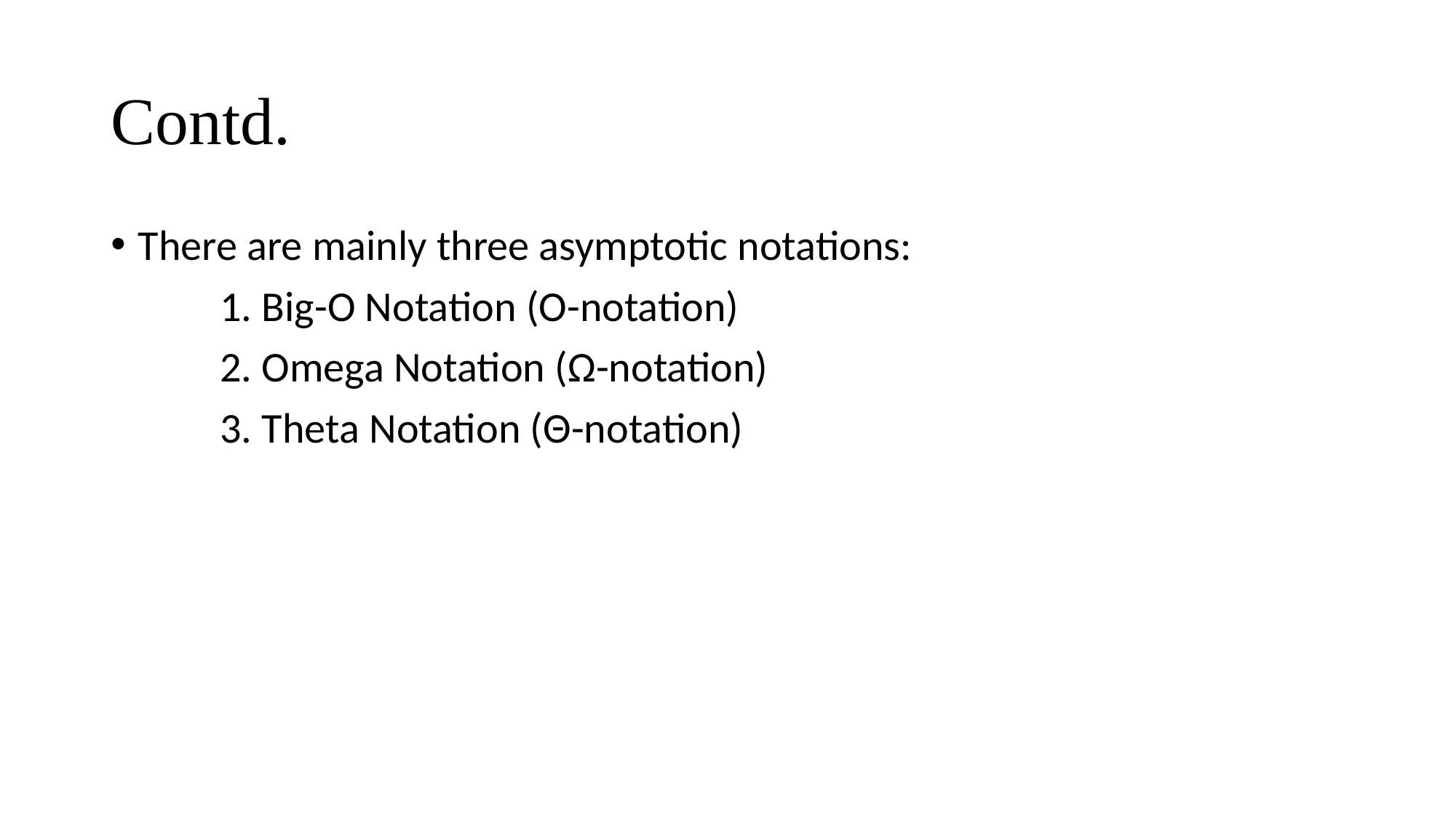

# Contd.
There are mainly three asymptotic notations:
	1. Big-O Notation (O-notation)
	2. Omega Notation (Ω-notation)
	3. Theta Notation (Θ-notation)